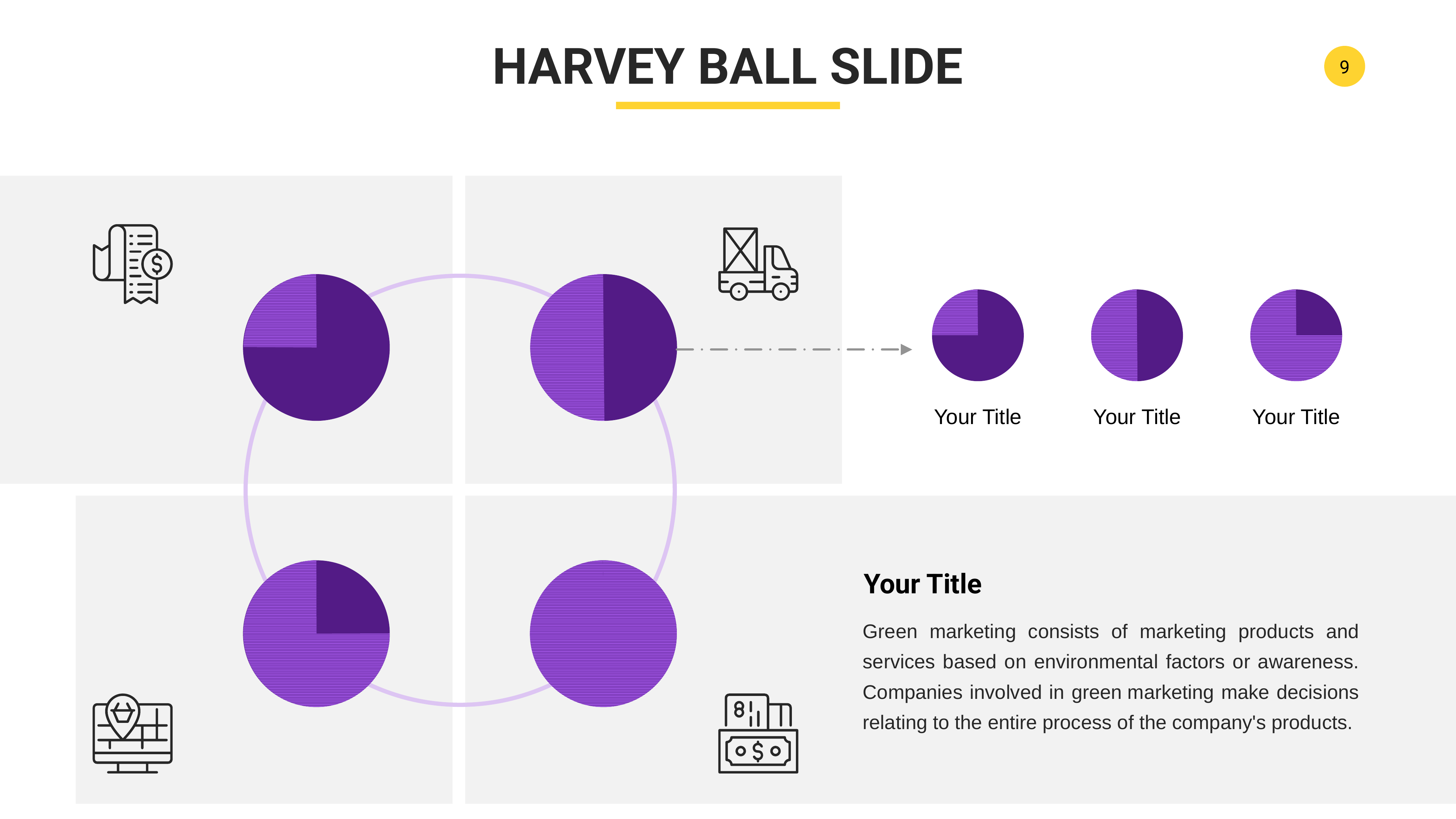

HARVEY BALL SLIDE

Your Title
Your Title
Your Title

Your Title
Green marketing consists of marketing products and services based on environmental factors or awareness. Companies involved in green marketing make decisions relating to the entire process of the company's products.